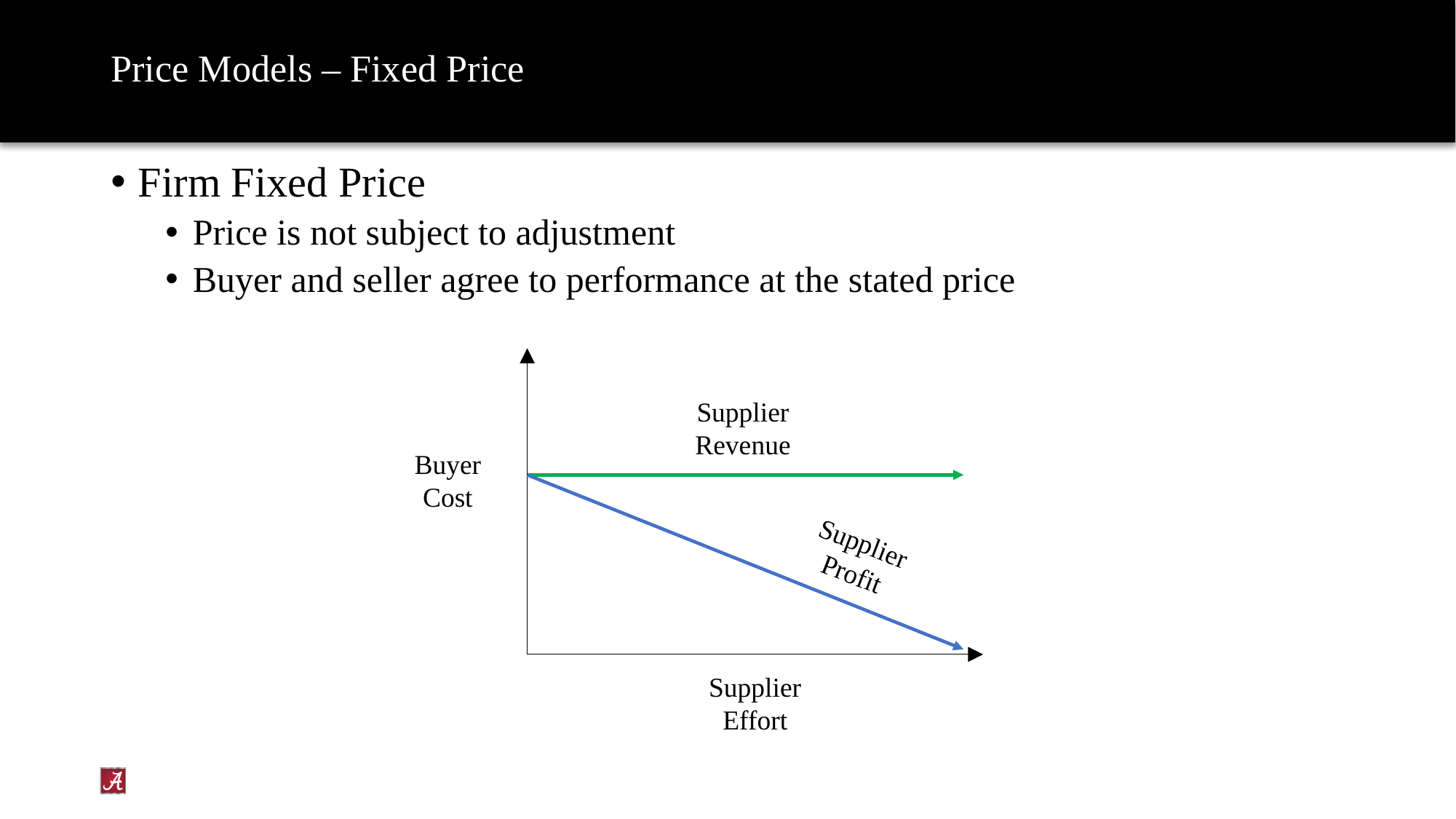

# Price Models – Fixed Price
Firm Fixed Price
Price is not subject to adjustment
Buyer and seller agree to performance at the stated price
Buyer Cost
Supplier Effort
Supplier Revenue
Supplier Profit